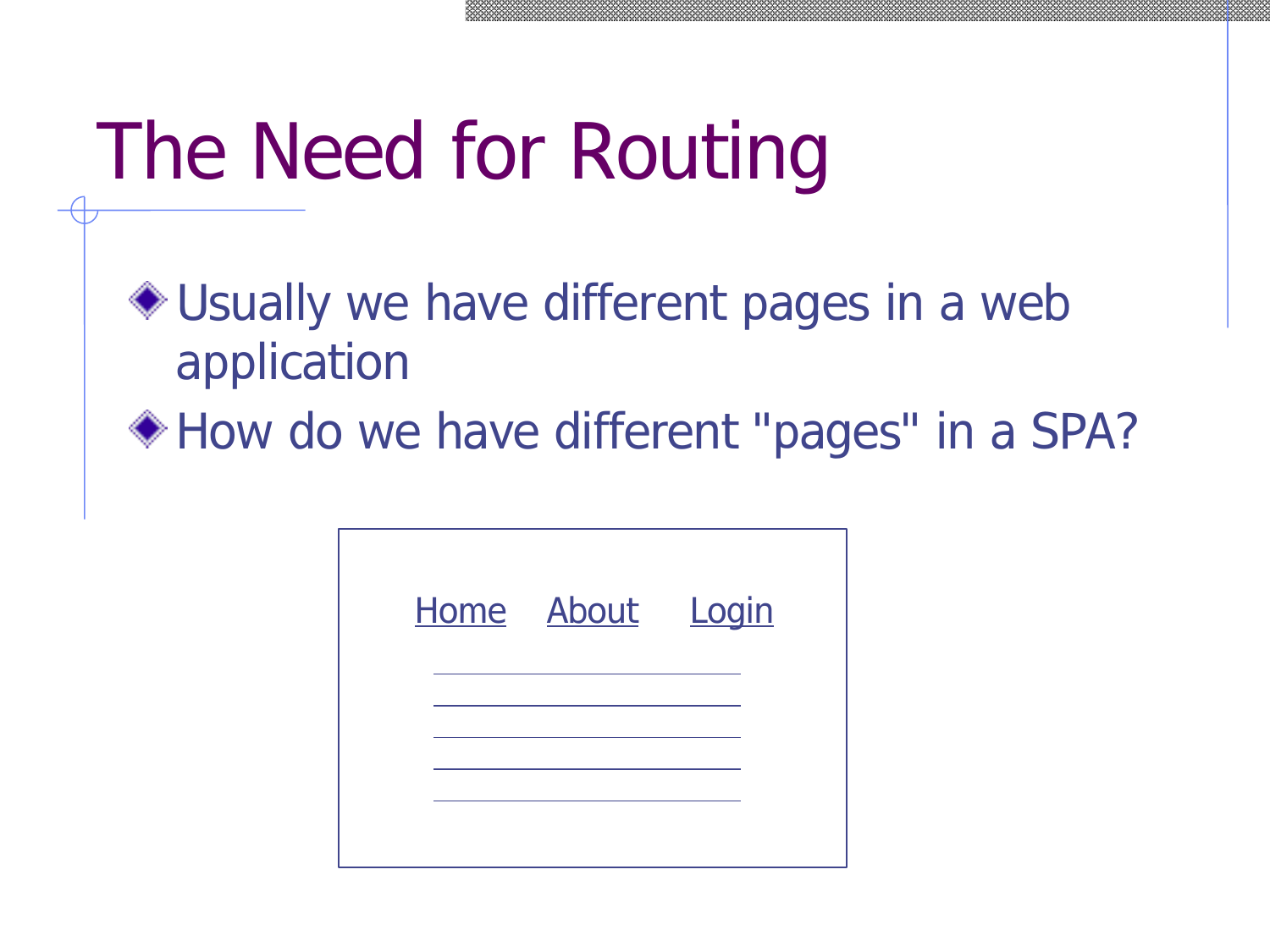

# The Need for Routing
Usually we have different pages in a web application
How do we have different "pages" in a SPA?

Home
About
Login